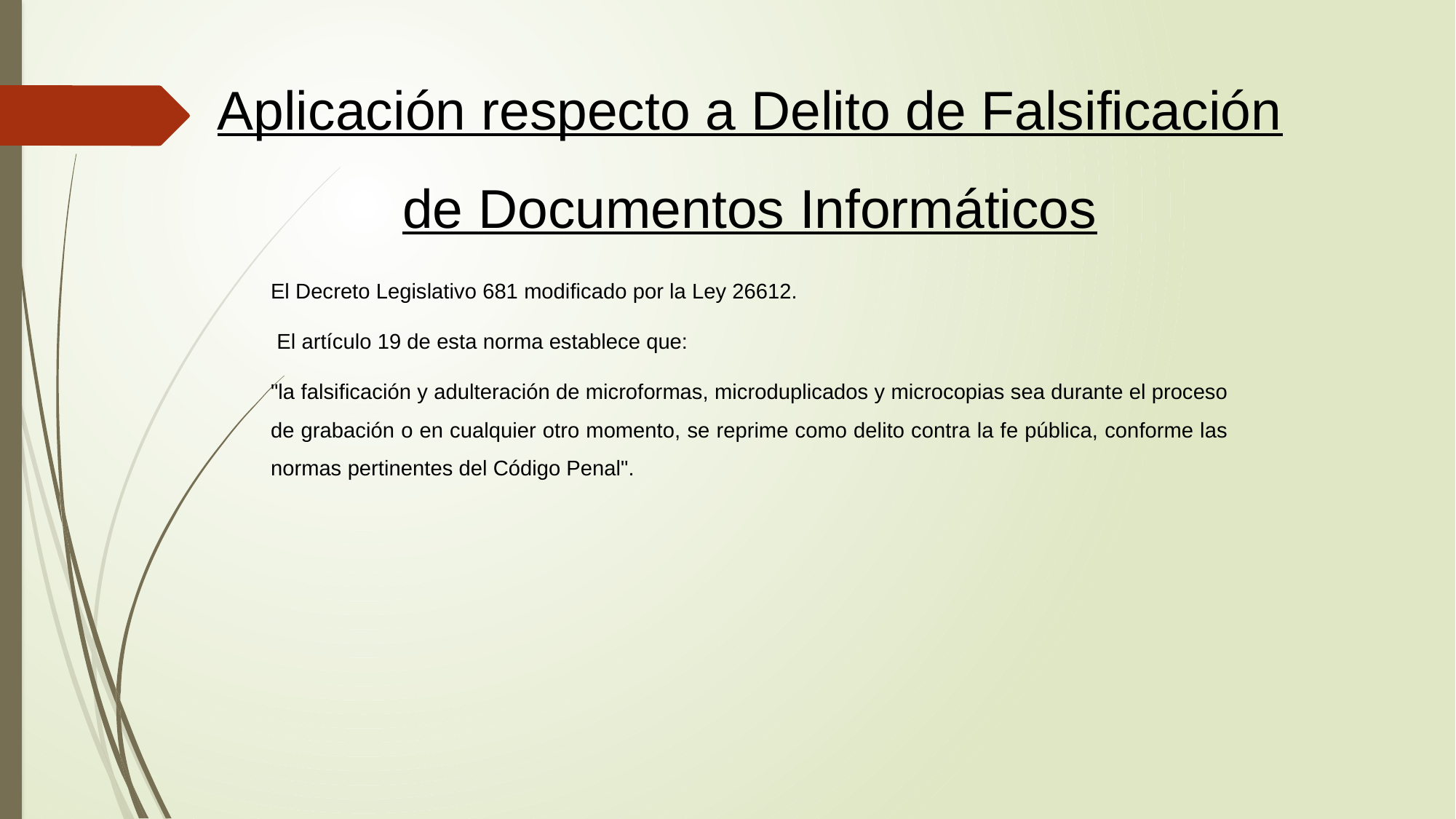

Aplicación respecto a Delito de Falsificación de Documentos Informáticos
El Decreto Legislativo 681 modificado por la Ley 26612.
 El artículo 19 de esta norma establece que:
"la falsificación y adulteración de microformas, microduplicados y microcopias sea durante el proceso de grabación o en cualquier otro momento, se reprime como delito contra la fe pública, conforme las normas pertinentes del Código Penal".